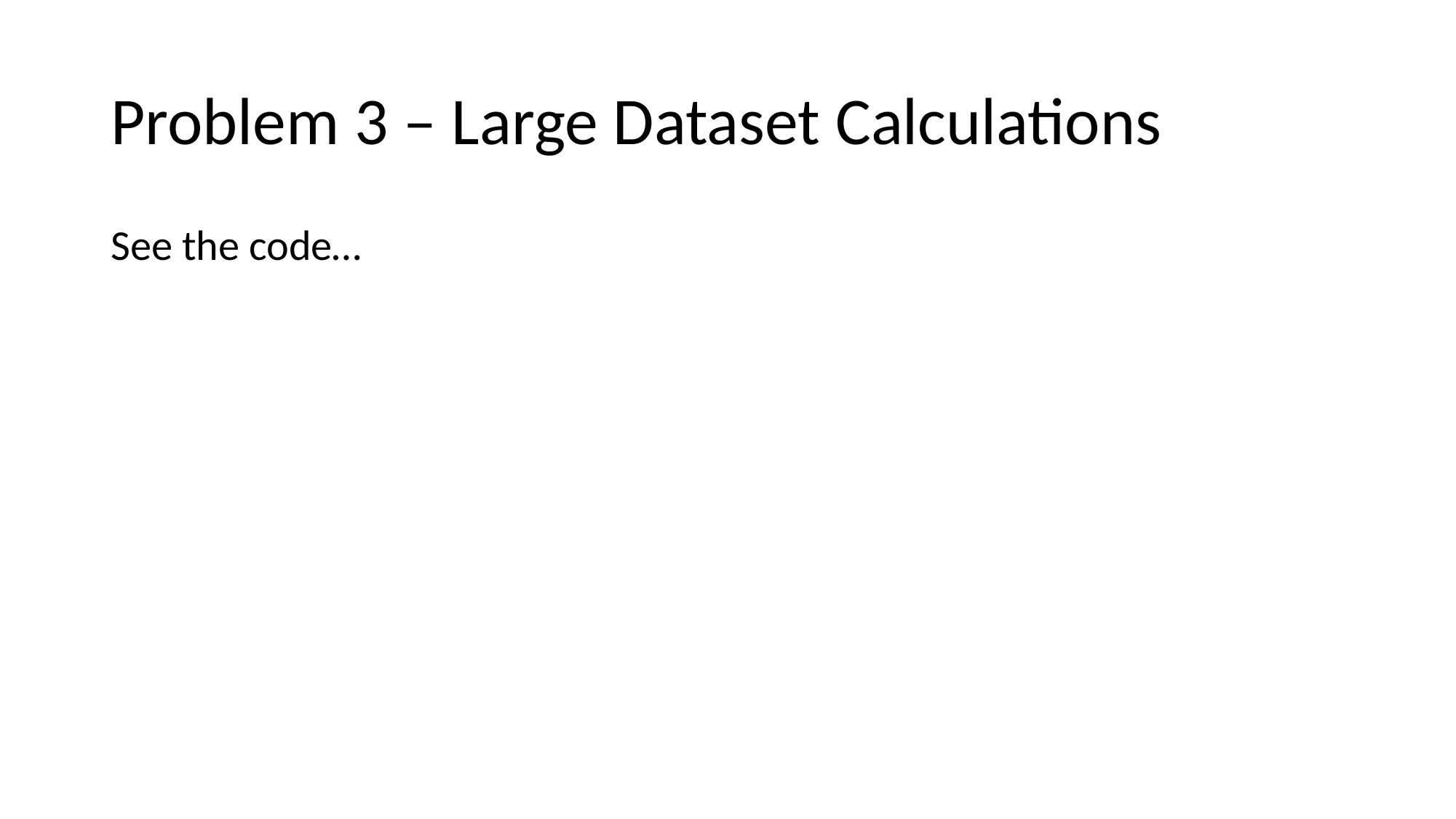

# Problem 3 – Large Dataset Calculations
See the code…